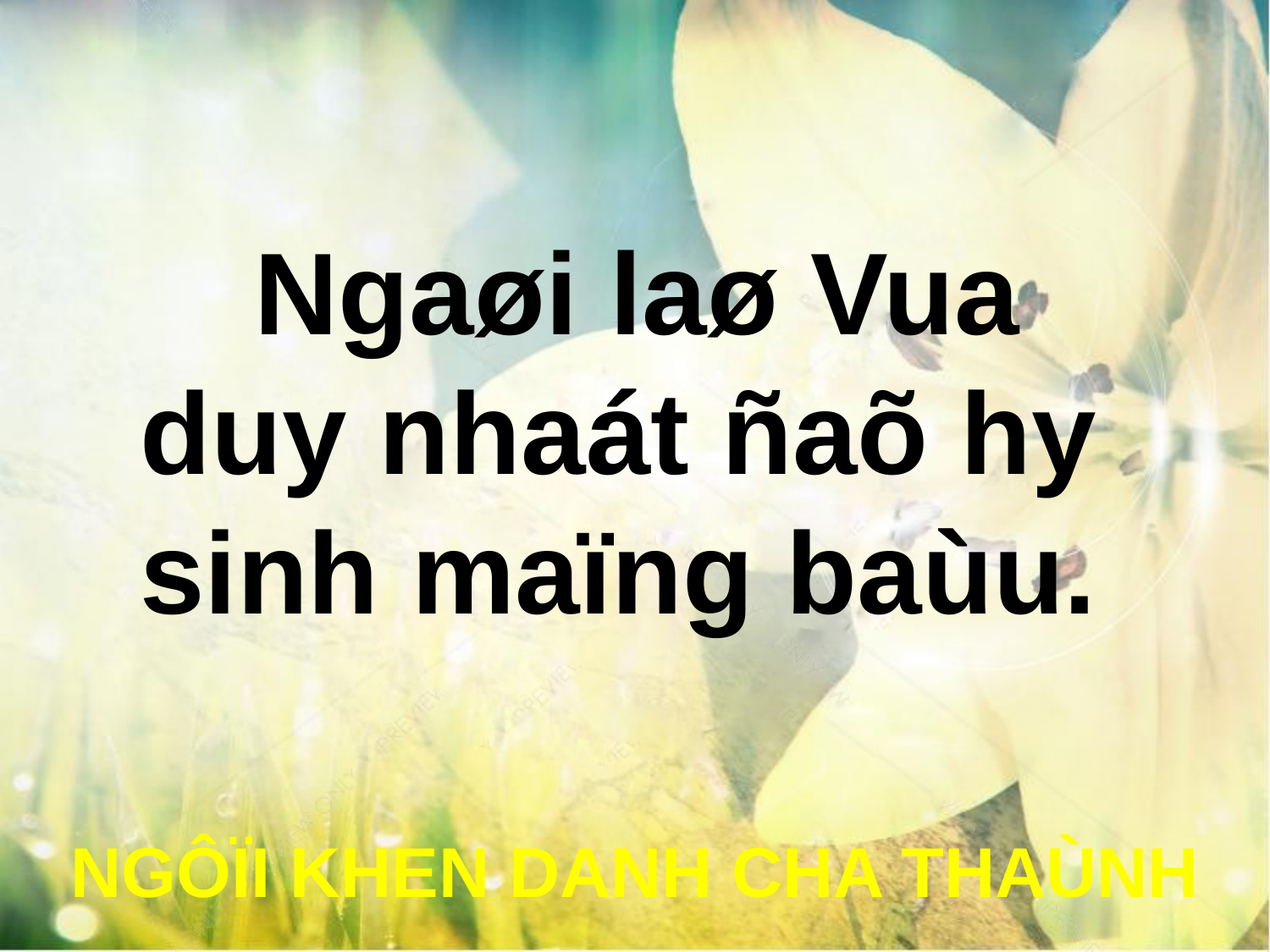

Ngaøi laø Vua
duy nhaát ñaõ hy
sinh maïng baùu.
NGÔÏI KHEN DANH CHA THAÙNH